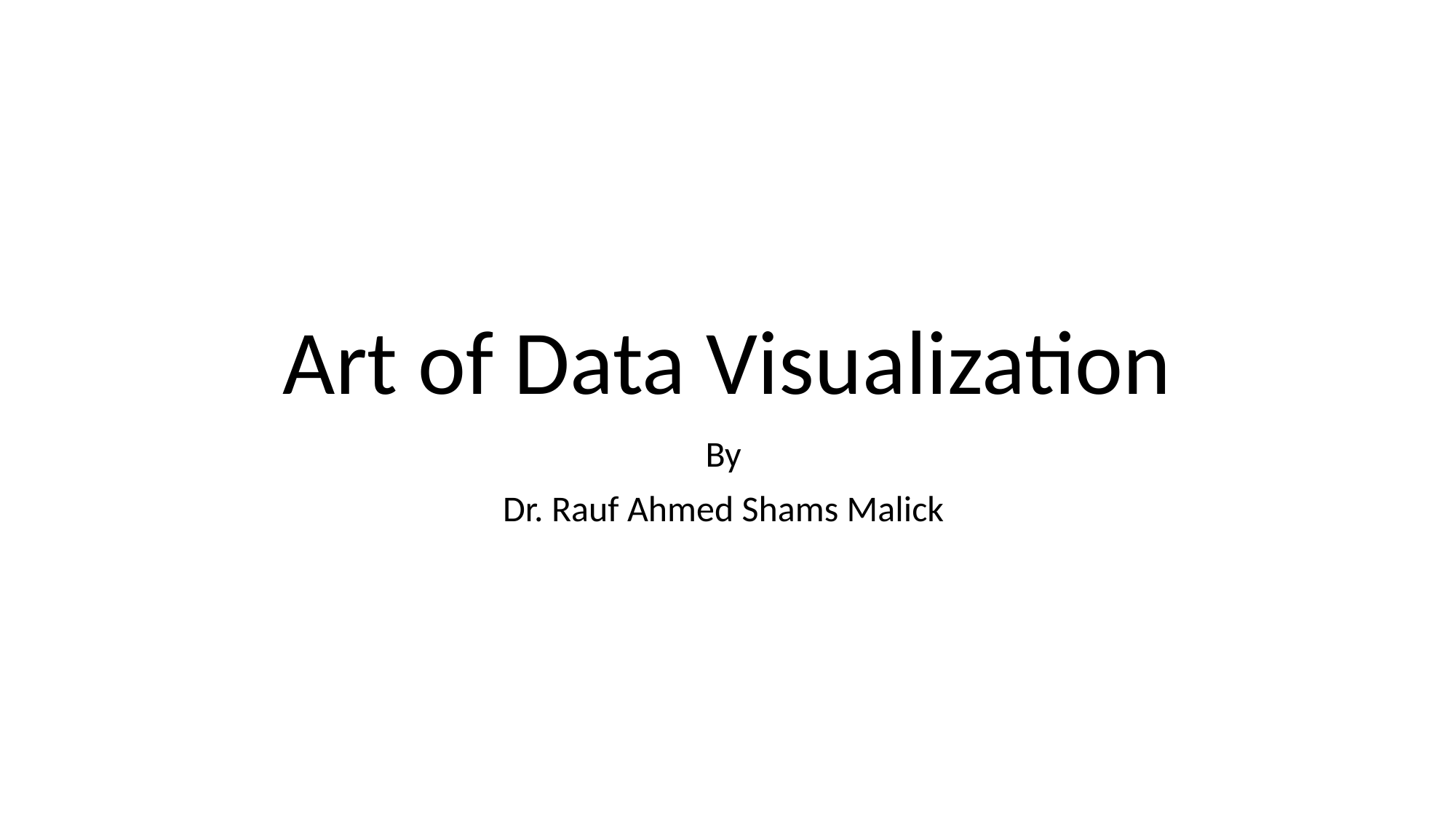

# Art of Data Visualization
By
Dr. Rauf Ahmed Shams Malick